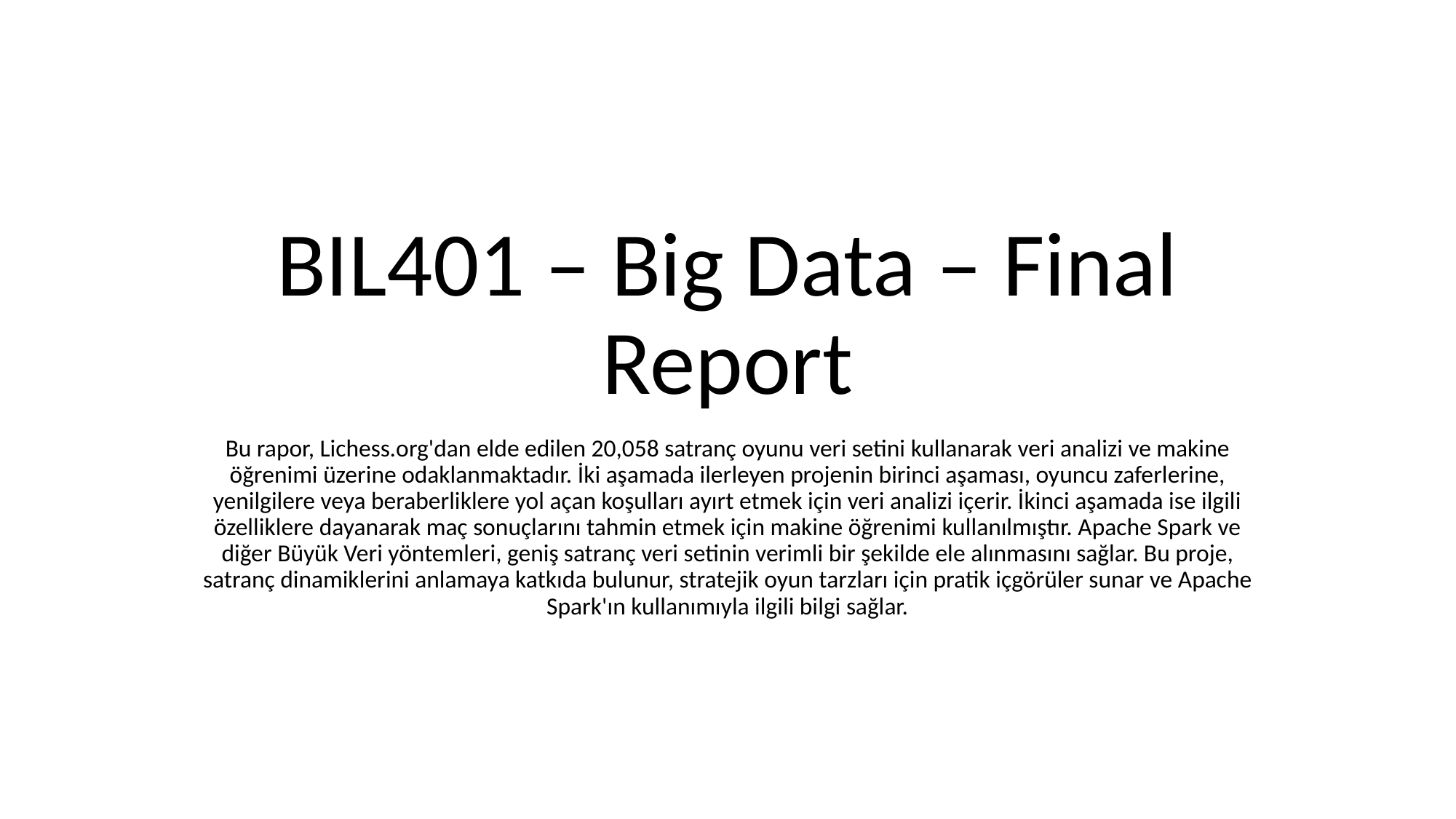

# BIL401 – Big Data – Final Report
Bu rapor, Lichess.org'dan elde edilen 20,058 satranç oyunu veri setini kullanarak veri analizi ve makine öğrenimi üzerine odaklanmaktadır. İki aşamada ilerleyen projenin birinci aşaması, oyuncu zaferlerine, yenilgilere veya beraberliklere yol açan koşulları ayırt etmek için veri analizi içerir. İkinci aşamada ise ilgili özelliklere dayanarak maç sonuçlarını tahmin etmek için makine öğrenimi kullanılmıştır. Apache Spark ve diğer Büyük Veri yöntemleri, geniş satranç veri setinin verimli bir şekilde ele alınmasını sağlar. Bu proje, satranç dinamiklerini anlamaya katkıda bulunur, stratejik oyun tarzları için pratik içgörüler sunar ve Apache Spark'ın kullanımıyla ilgili bilgi sağlar.